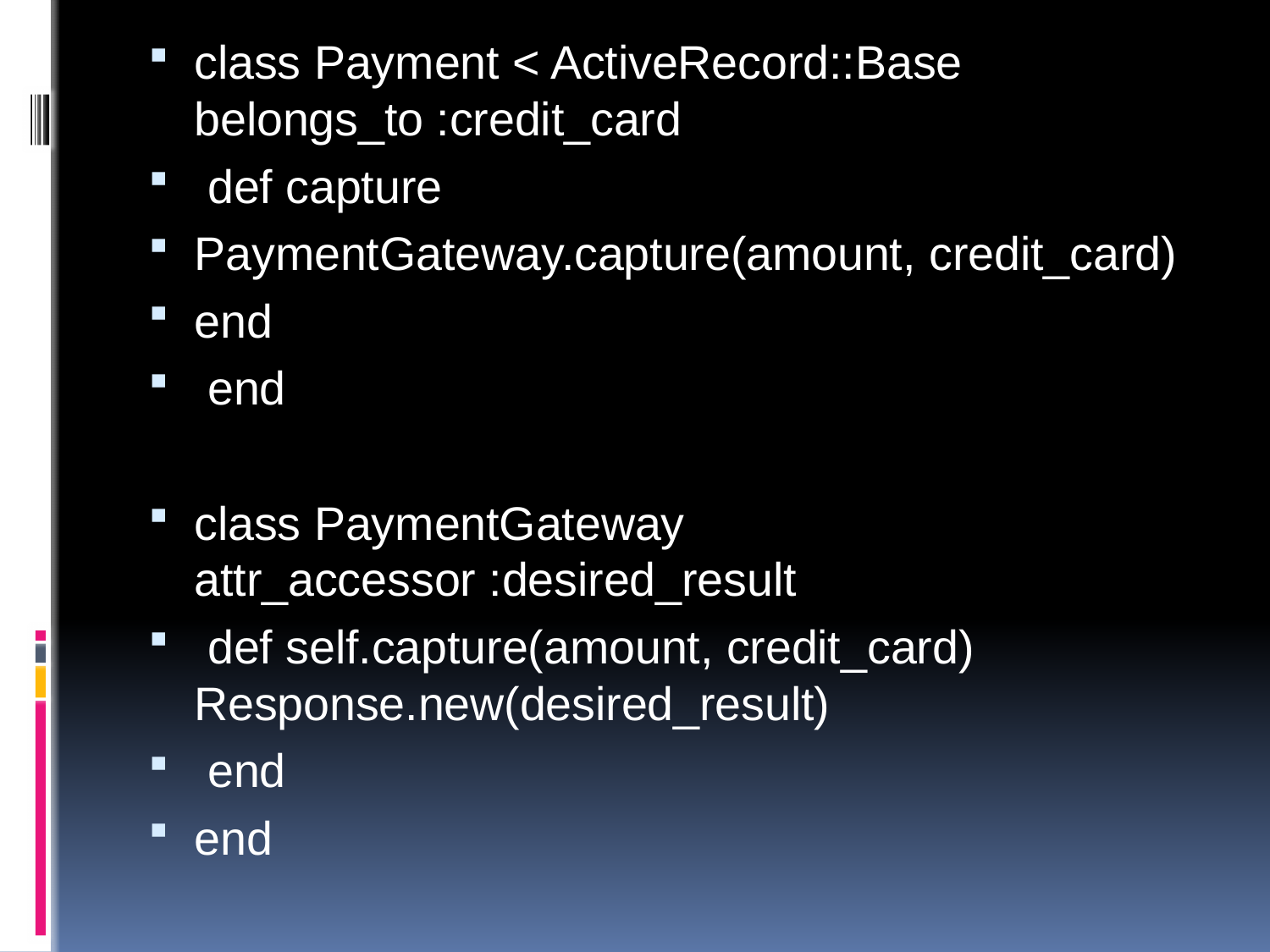

class Payment < ActiveRecord::Base  belongs_to :credit_card
 def capture
PaymentGateway.capture(amount, credit_card)
end
 end

class PaymentGateway           attr_accessor :desired_result
 def self.capture(amount, credit_card)        Response.new(desired_result)
 end
end